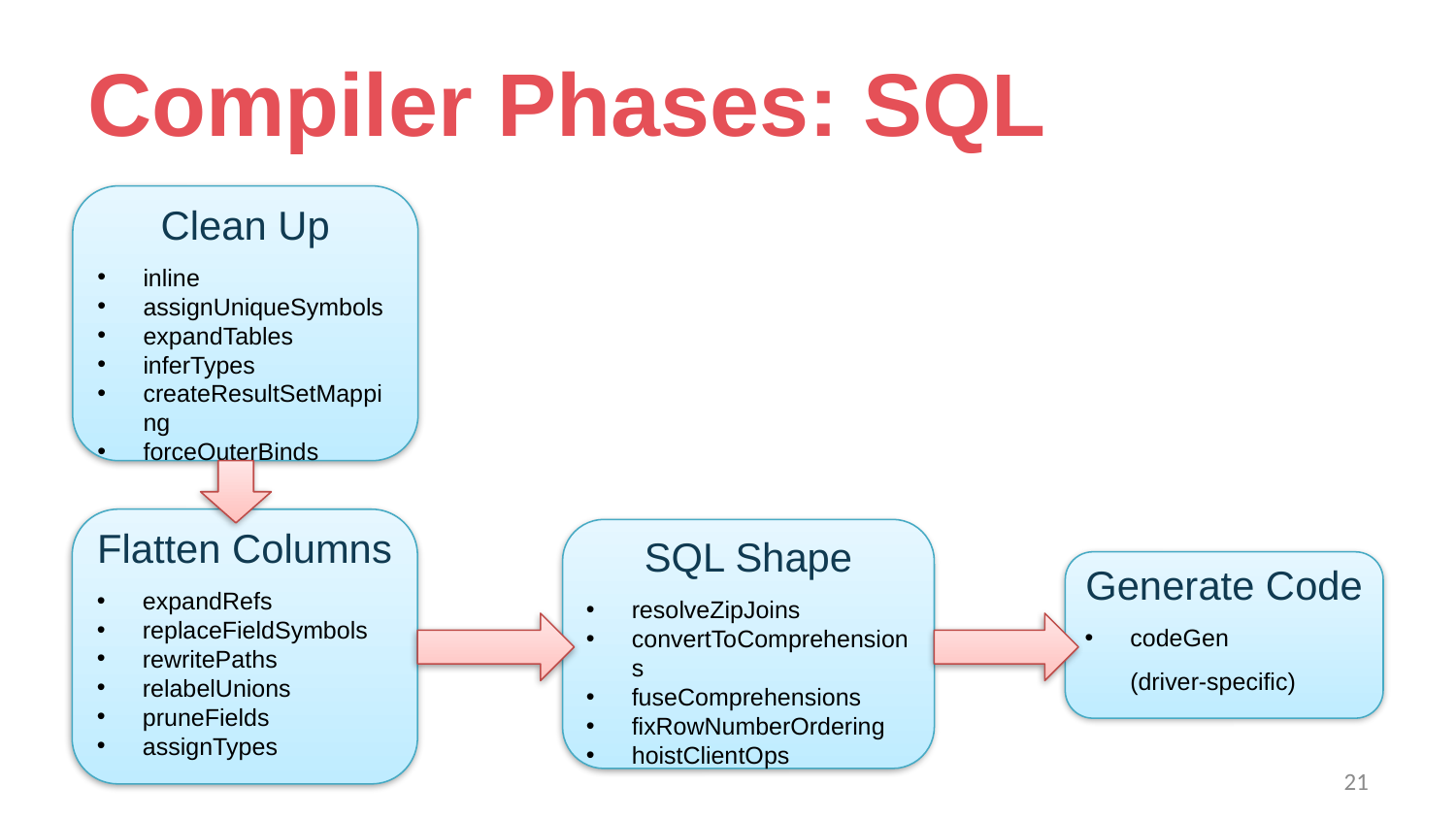

# Compiler Phases: SQL
Clean Up
inline
assignUniqueSymbols
expandTables
inferTypes
createResultSetMapping
forceOuterBinds

Flatten Columns
expandRefs
replaceFieldSymbols
rewritePaths
relabelUnions
pruneFields
assignTypes
SQL Shape
resolveZipJoins
convertToComprehensions
fuseComprehensions
fixRowNumberOrdering
hoistClientOps
Generate Code
codeGen
(driver-specific)

21